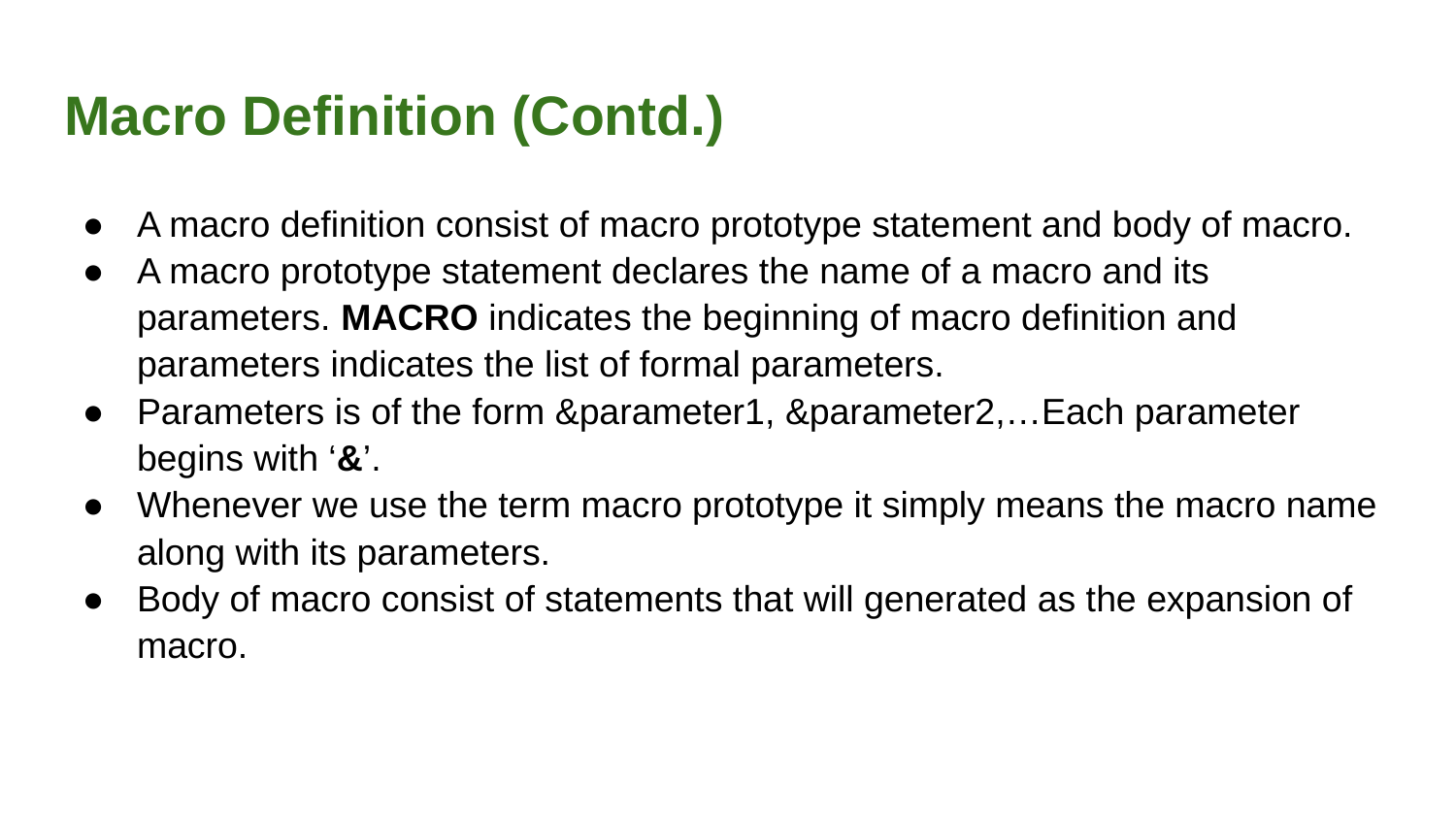

# Macro Definition (Contd.)
A macro definition consist of macro prototype statement and body of macro.
A macro prototype statement declares the name of a macro and its parameters. MACRO indicates the beginning of macro definition and parameters indicates the list of formal parameters.
Parameters is of the form &parameter1, &parameter2,…Each parameter begins with ‘&’.
Whenever we use the term macro prototype it simply means the macro name along with its parameters.
Body of macro consist of statements that will generated as the expansion of macro.